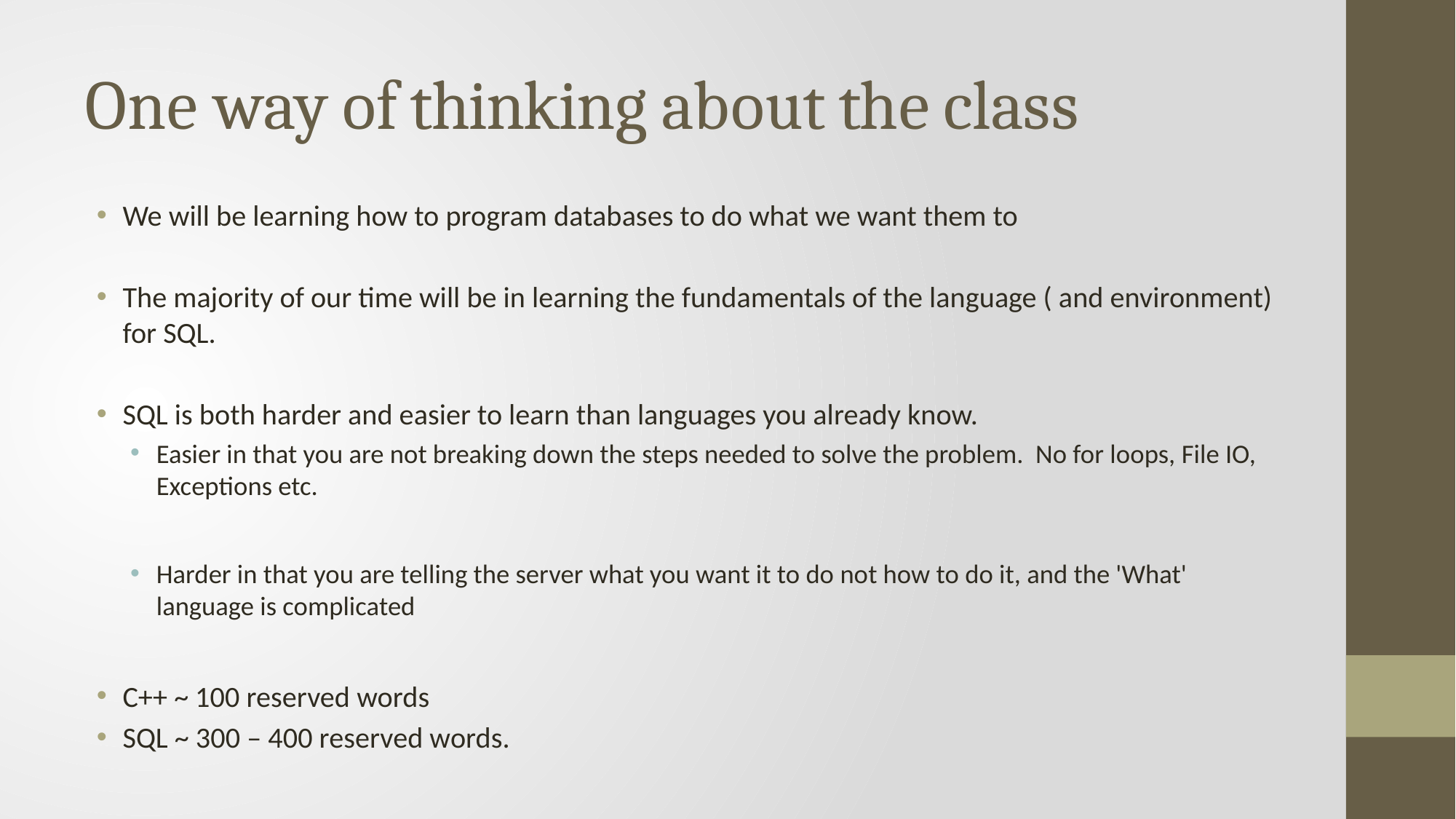

# One way of thinking about the class
We will be learning how to program databases to do what we want them to

The majority of our time will be in learning the fundamentals of the language ( and environment) for SQL.

SQL is both harder and easier to learn than languages you already know.
Easier in that you are not breaking down the steps needed to solve the problem.  No for loops, File IO, Exceptions etc.

Harder in that you are telling the server what you want it to do not how to do it, and the 'What' language is complicated

C++ ~ 100 reserved words
SQL ~ 300 – 400 reserved words.